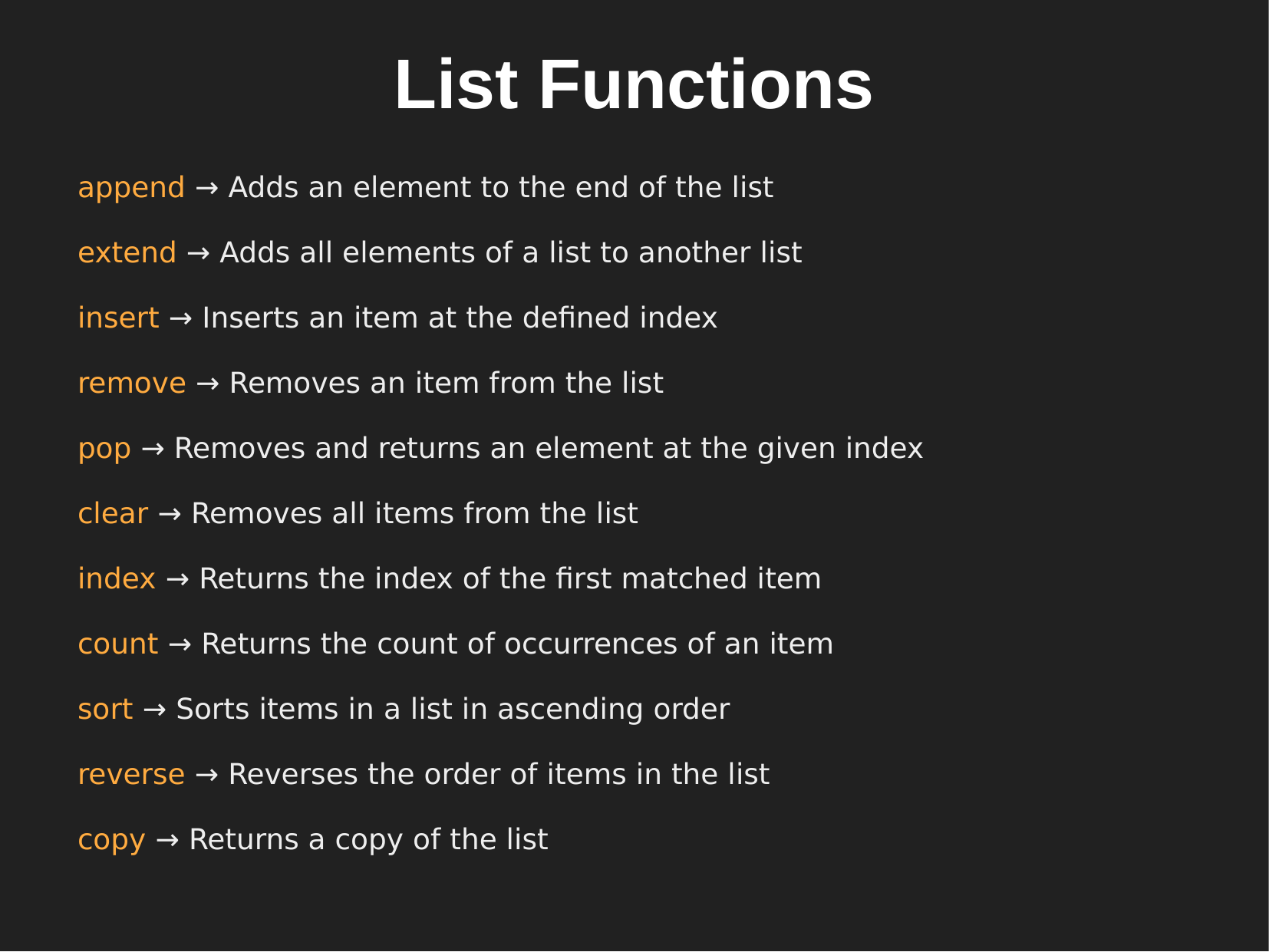

# List Functions
append → Adds an element to the end of the list
extend → Adds all elements of a list to another list
insert → Inserts an item at the defined index
remove → Removes an item from the list
pop → Removes and returns an element at the given index
clear → Removes all items from the list
index → Returns the index of the first matched item
count → Returns the count of occurrences of an item
sort → Sorts items in a list in ascending order
reverse → Reverses the order of items in the list
copy → Returns a copy of the list